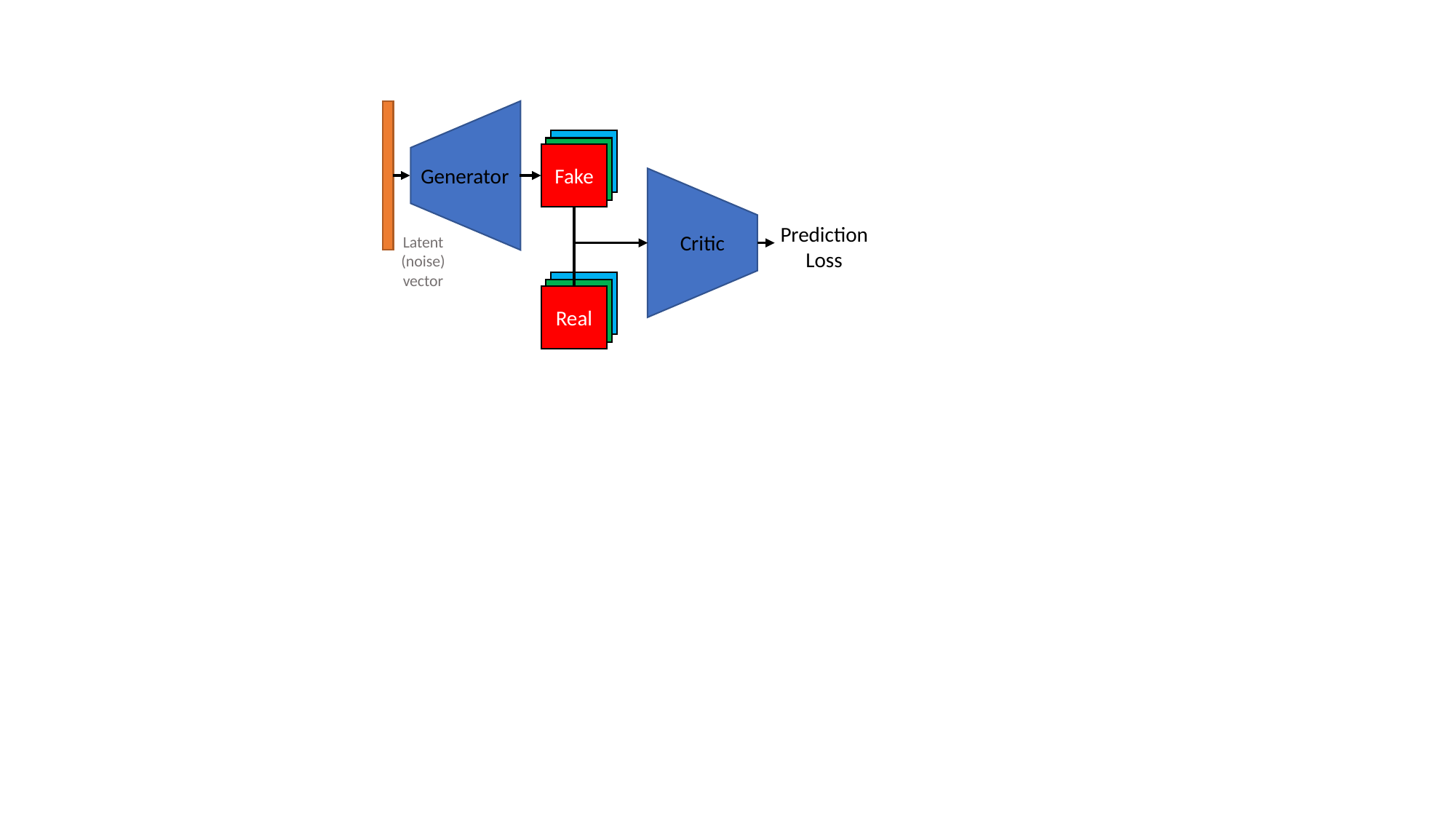

Fake
Generator

Prediction
Loss
Critic
Latent (noise) vector

Real